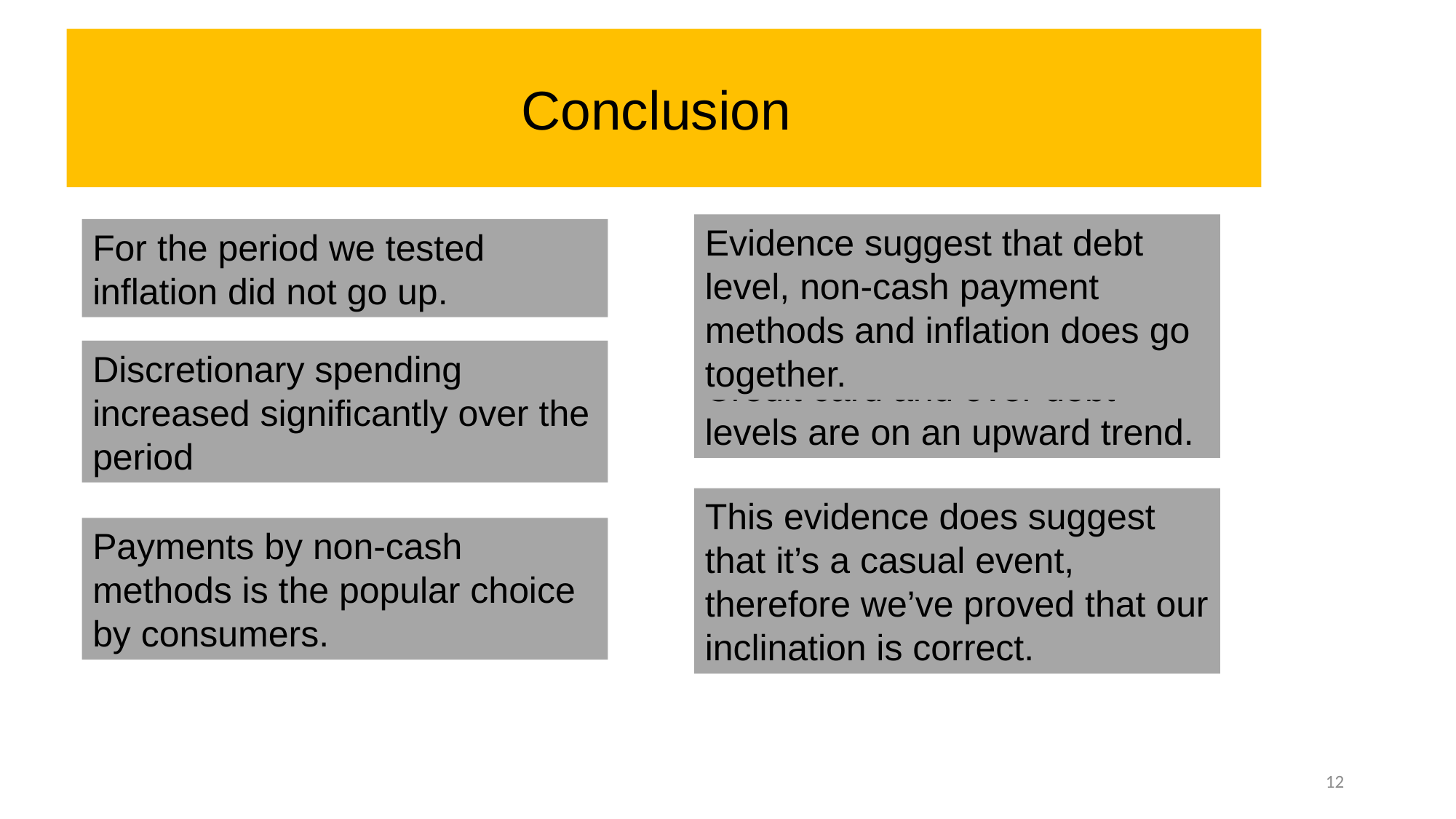

# Conclusion
Evidence suggest that debt level, non-cash payment methods and inflation does go together.
For the period we tested inflation did not go up.
Discretionary spending increased significantly over the period
Credit card and over debt levels are on an upward trend.
This evidence does suggest that it’s a casual event, therefore we’ve proved that our inclination is correct.
Payments by non-cash methods is the popular choice by consumers.
12